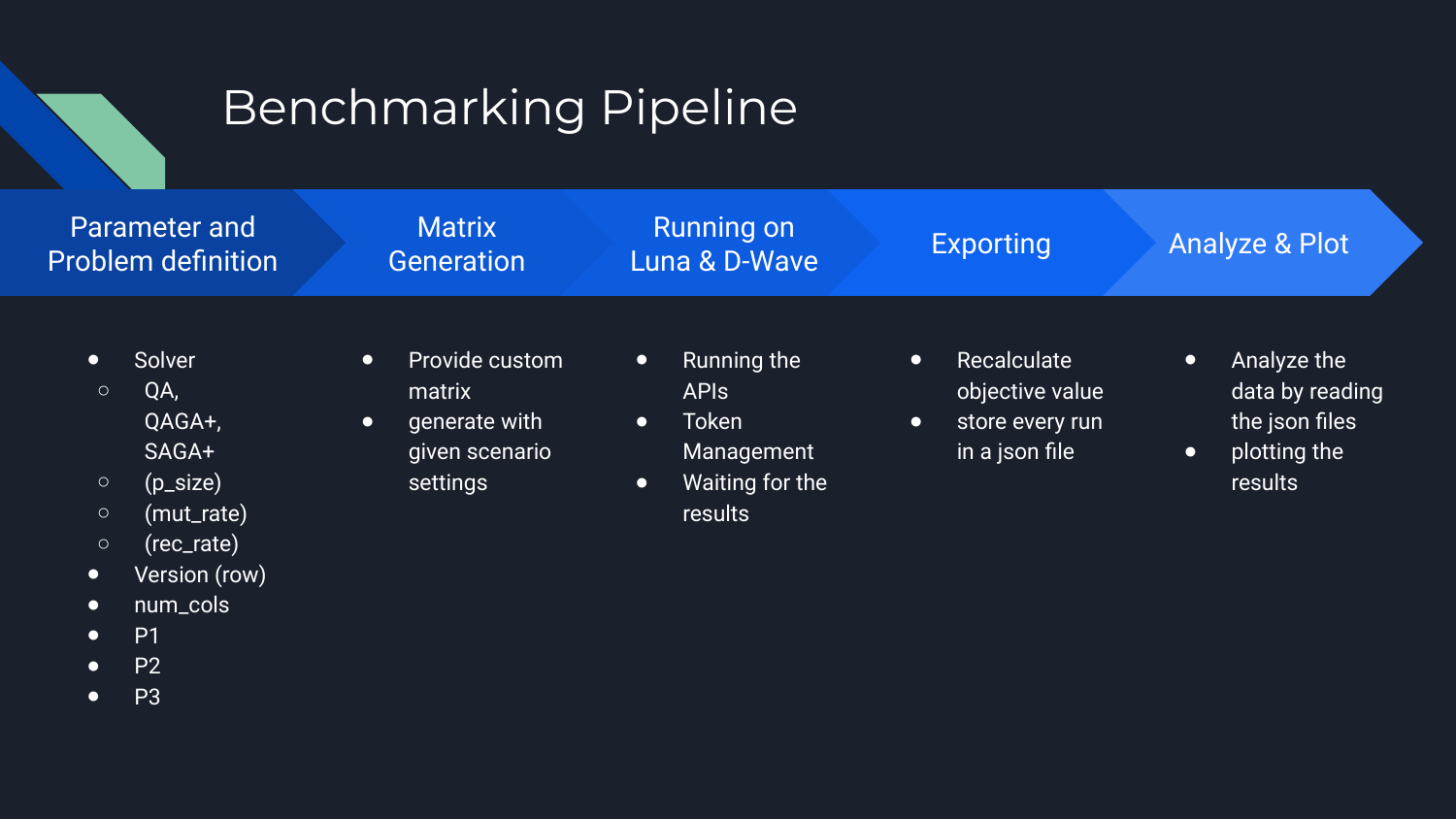

# Benchmarking Pipeline
Matrix Generation
Provide custom matrix
generate with given scenario settings
Running on Luna & D-Wave
Running the APIs
Token Management
Waiting for the results
Exporting
Recalculate objective value
store every run in a json file
Analyze & Plot
Analyze the data by reading the json files
plotting the results
Parameter and Problem definition
Solver
QA,
QAGA+,
SAGA+
(p_size)
(mut_rate)
(rec_rate)
Version (row)
num_cols
P1
P2
P3